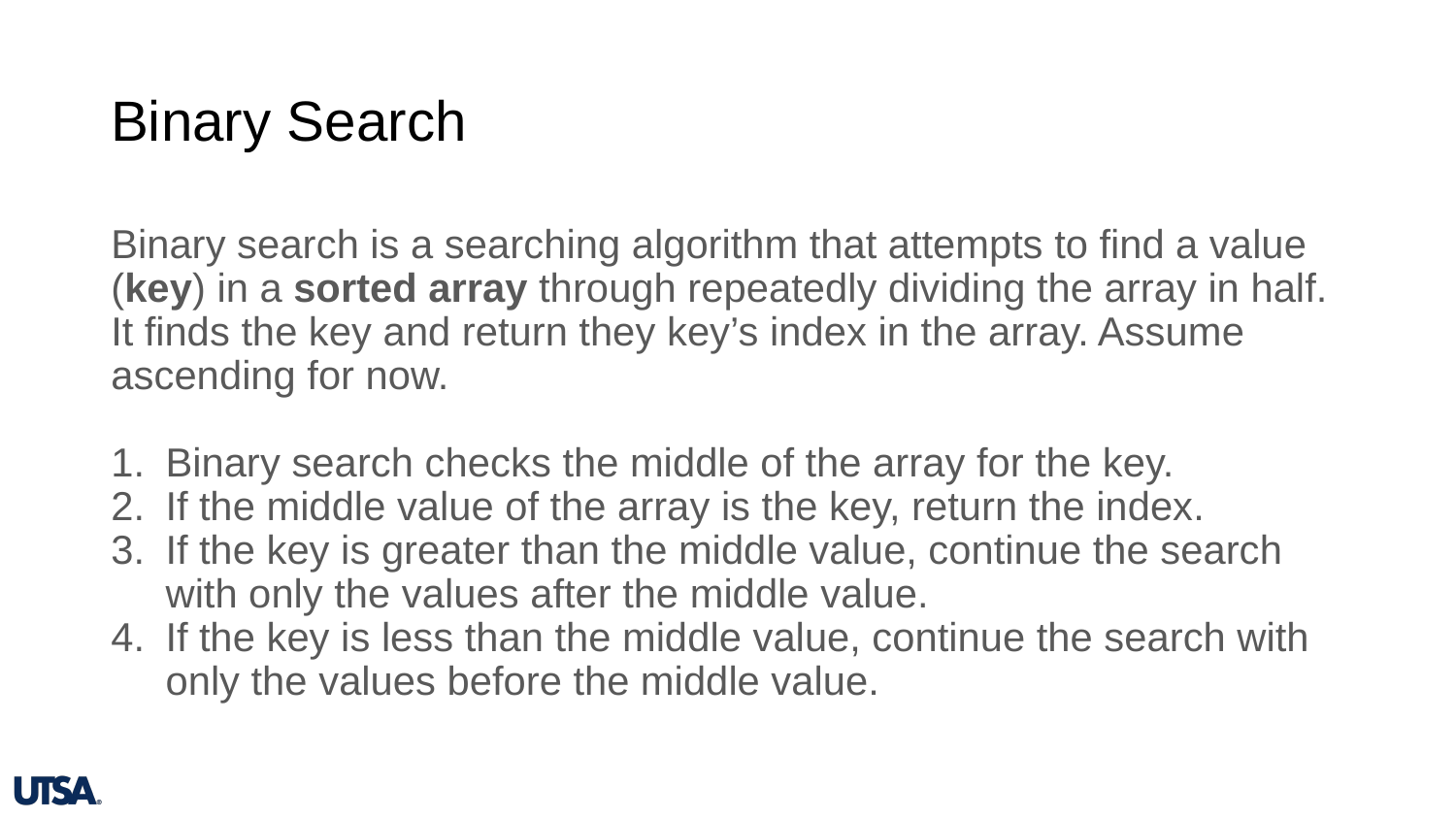

# Binary Search
Binary search is a searching algorithm that attempts to find a value (key) in a sorted array through repeatedly dividing the array in half. It finds the key and return they key’s index in the array. Assume ascending for now.

Binary search checks the middle of the array for the key.
If the middle value of the array is the key, return the index.
If the key is greater than the middle value, continue the search with only the values after the middle value.
If the key is less than the middle value, continue the search with only the values before the middle value.